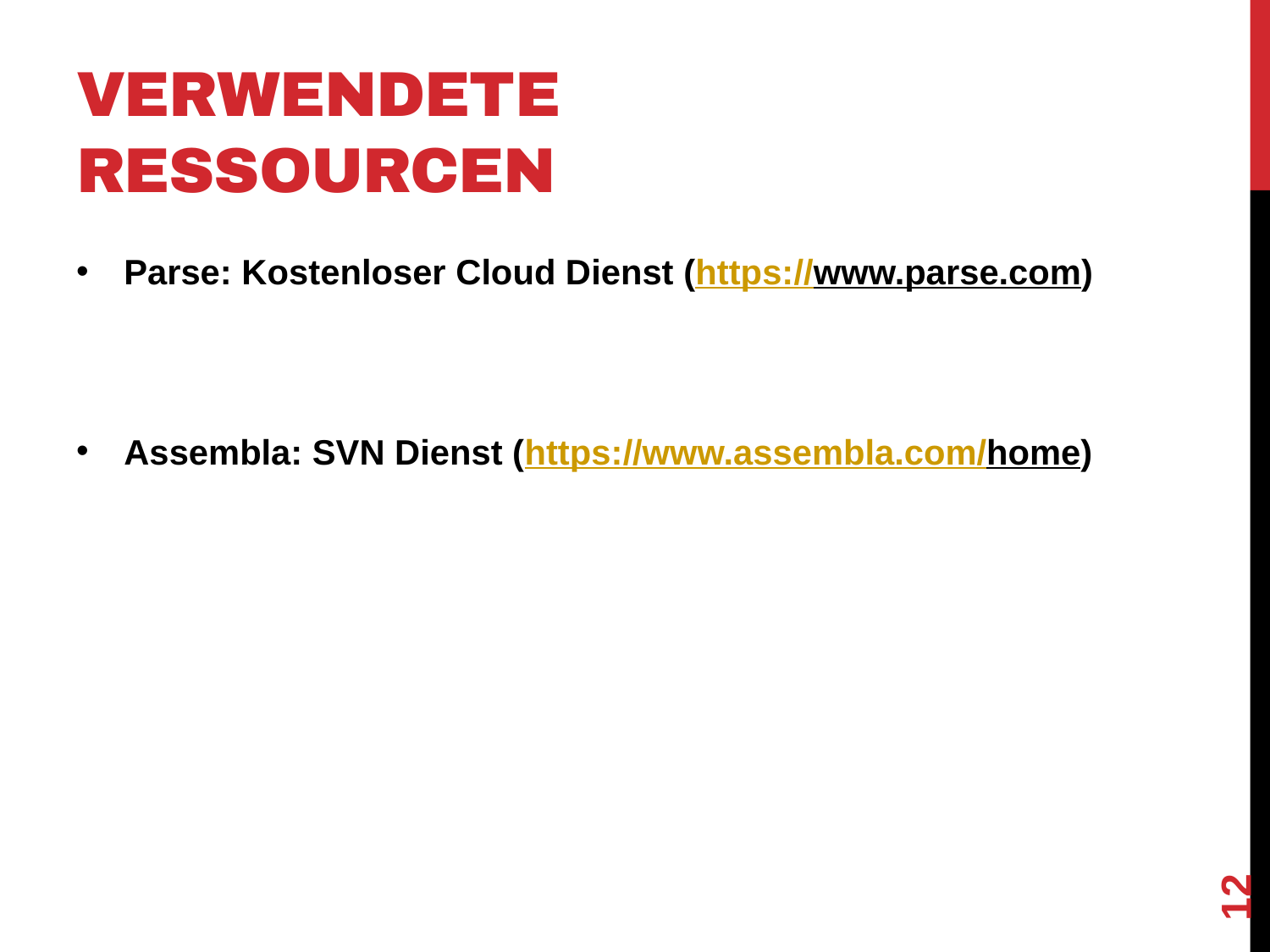

# Verwendete Ressourcen
Parse: Kostenloser Cloud Dienst (https://www.parse.com)

Assembla: SVN Dienst (https://www.assembla.com/home)

12